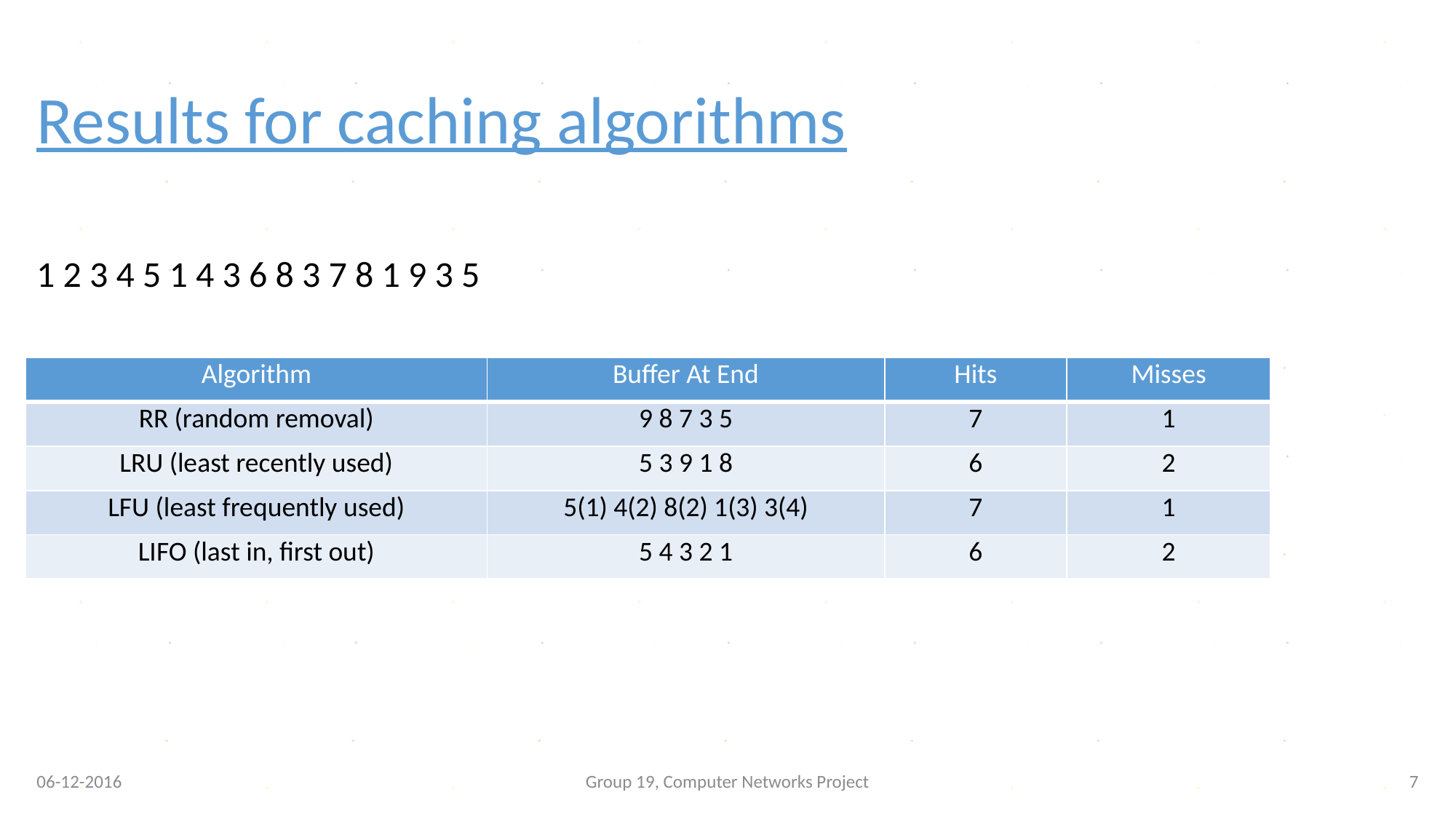

# Results for caching algorithms
1 2 3 4 5 1 4 3 6 8 3 7 8 1 9 3 5
| Algorithm | Buffer At End | Hits | Misses |
| --- | --- | --- | --- |
| RR (random removal) | 9 8 7 3 5 | 7 | 1 |
| LRU (least recently used) | 5 3 9 1 8 | 6 | 2 |
| LFU (least frequently used) | 5(1) 4(2) 8(2) 1(3) 3(4) | 7 | 1 |
| LIFO (last in, first out) | 5 4 3 2 1 | 6 | 2 |
06-12-2016
Group 19, Computer Networks Project
7